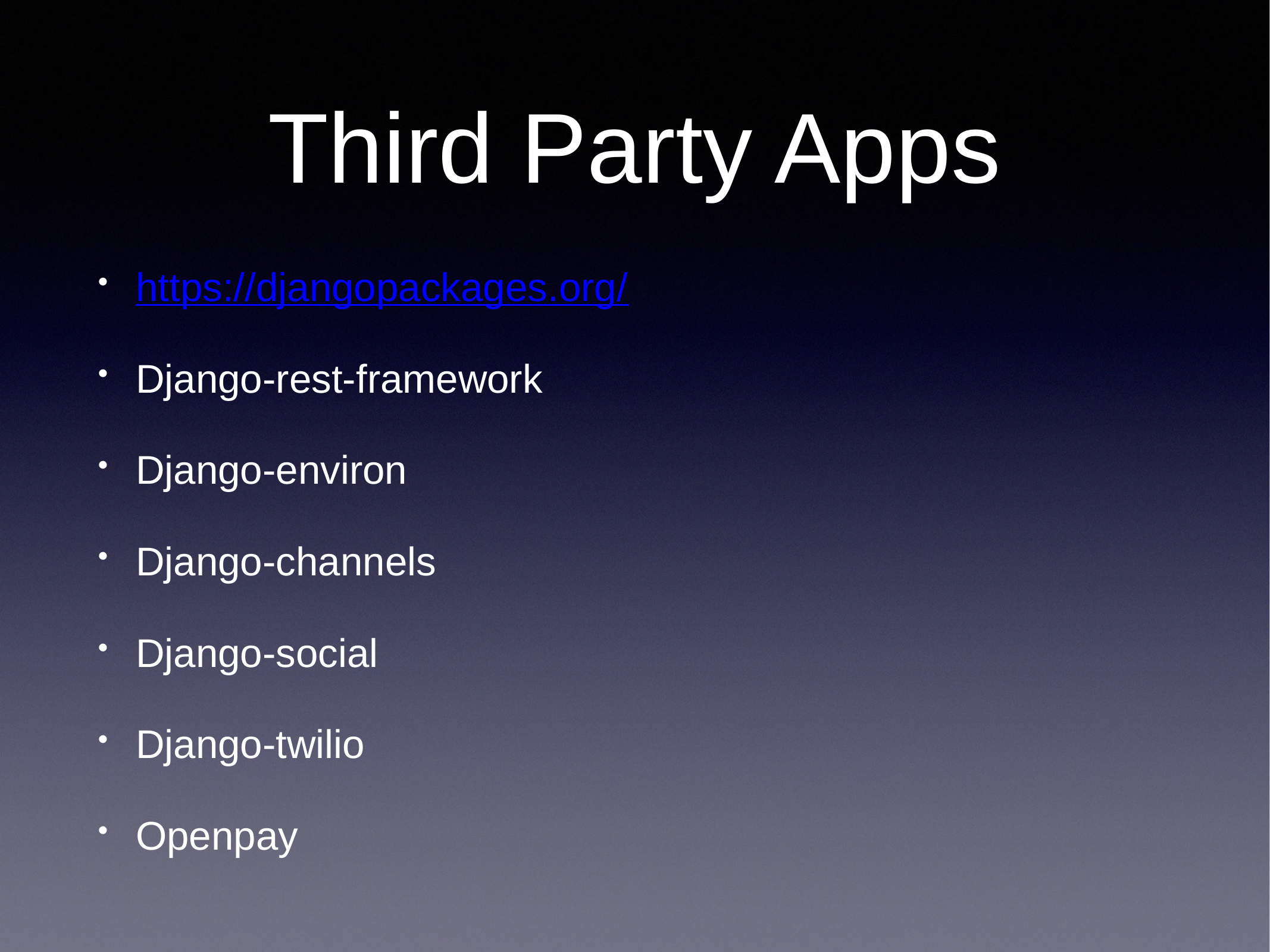

# Third Party Apps
https://djangopackages.org/
Django-rest-framework
Django-environ
Django-channels
Django-social
Django-twilio
Openpay